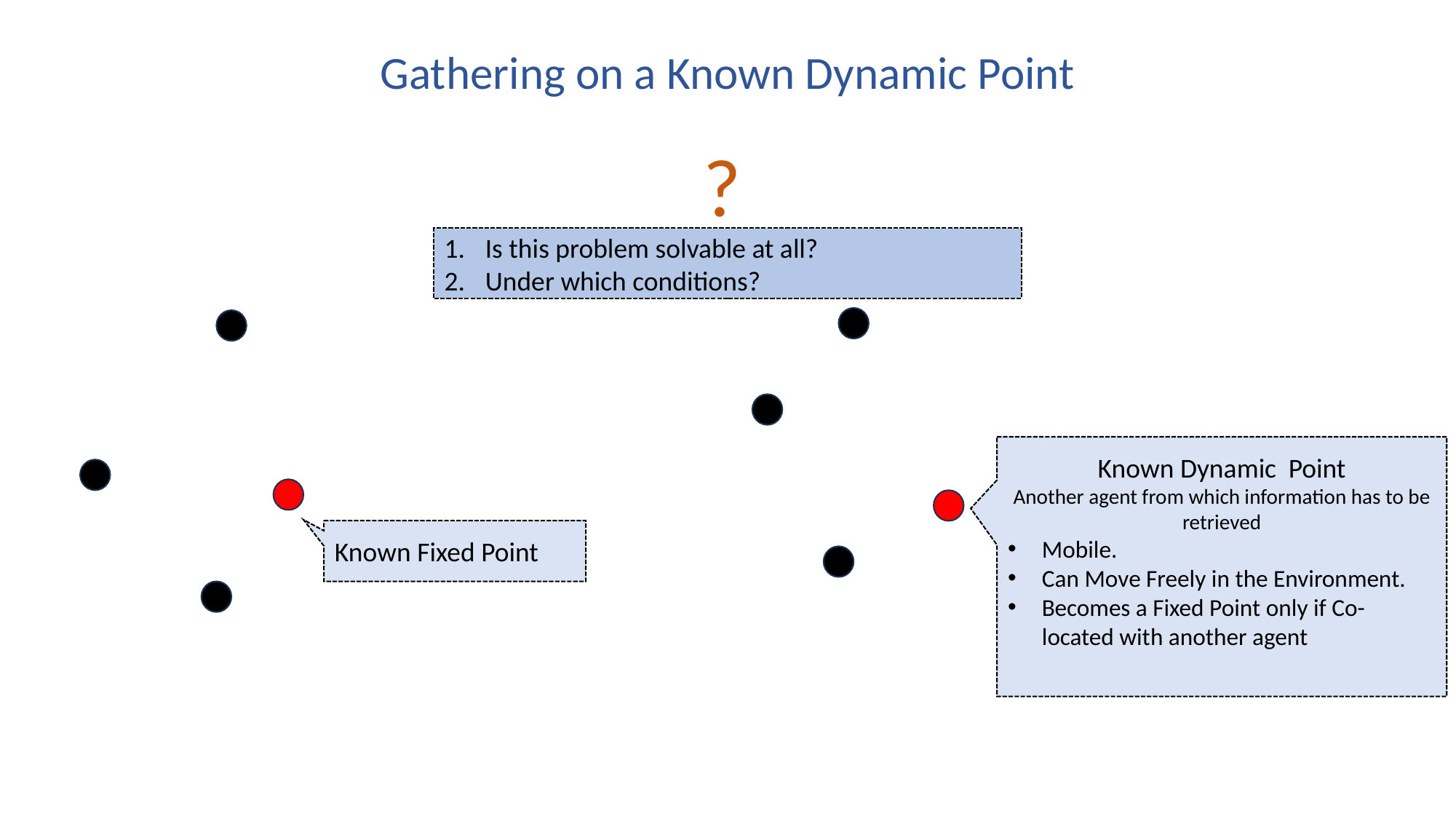

# Gathering on a Known Dynamic Point
?
Is this problem solvable at all?
Under which conditions?

Known Dynamic  Point
Another agent from which information has to be retrieved
Mobile.
Can Move Freely in the Environment.
Becomes a Fixed Point only if Co-located with another agent

Known Fixed Point